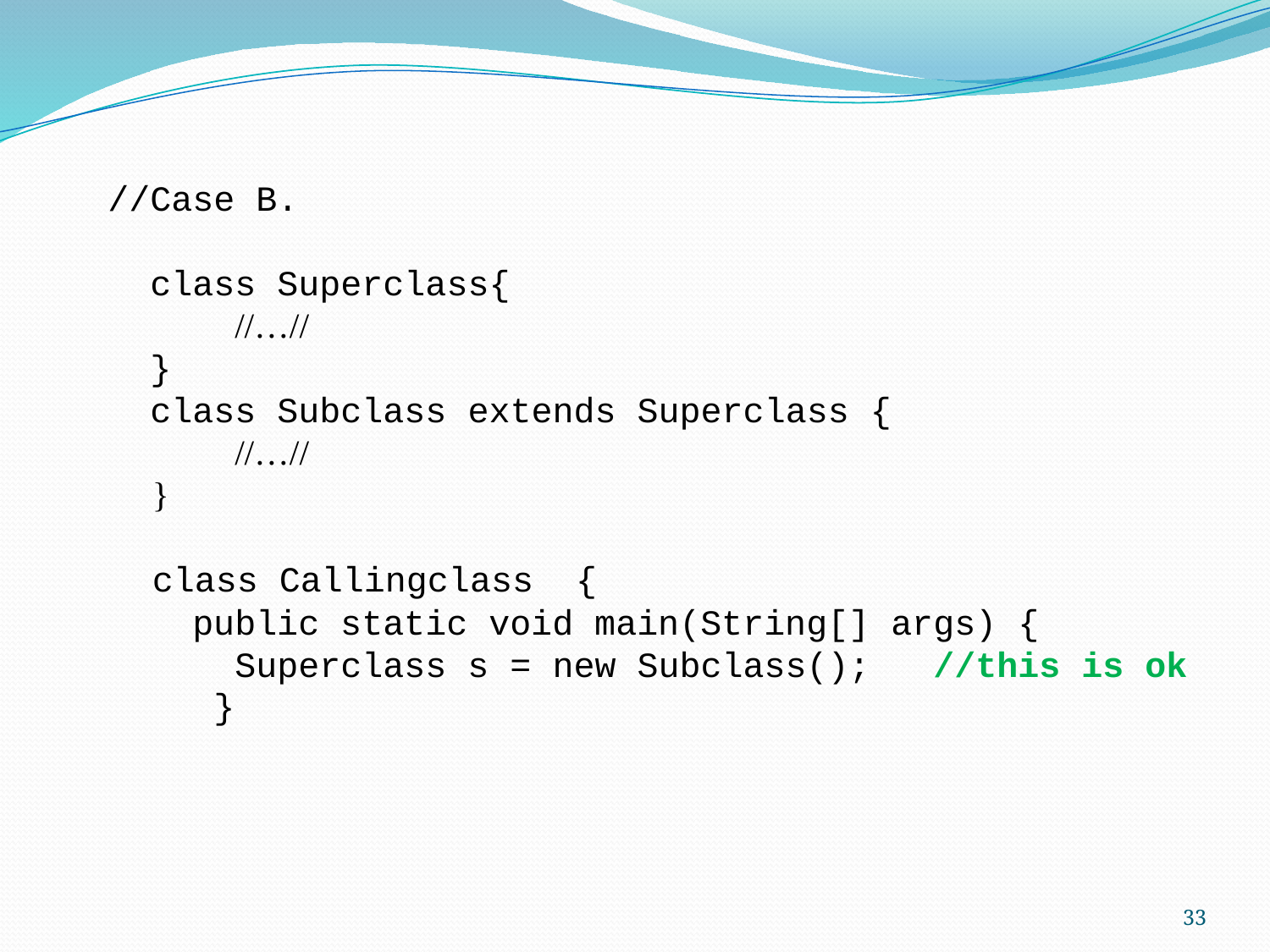

//Case B.
  class Superclass{
	//…//
  }
  class Subclass extends Superclass {
	//…//
     }

     class Callingclass  {
    public static void main(String[] args) {
      Superclass s = new Subclass();   //this is ok
     }

33